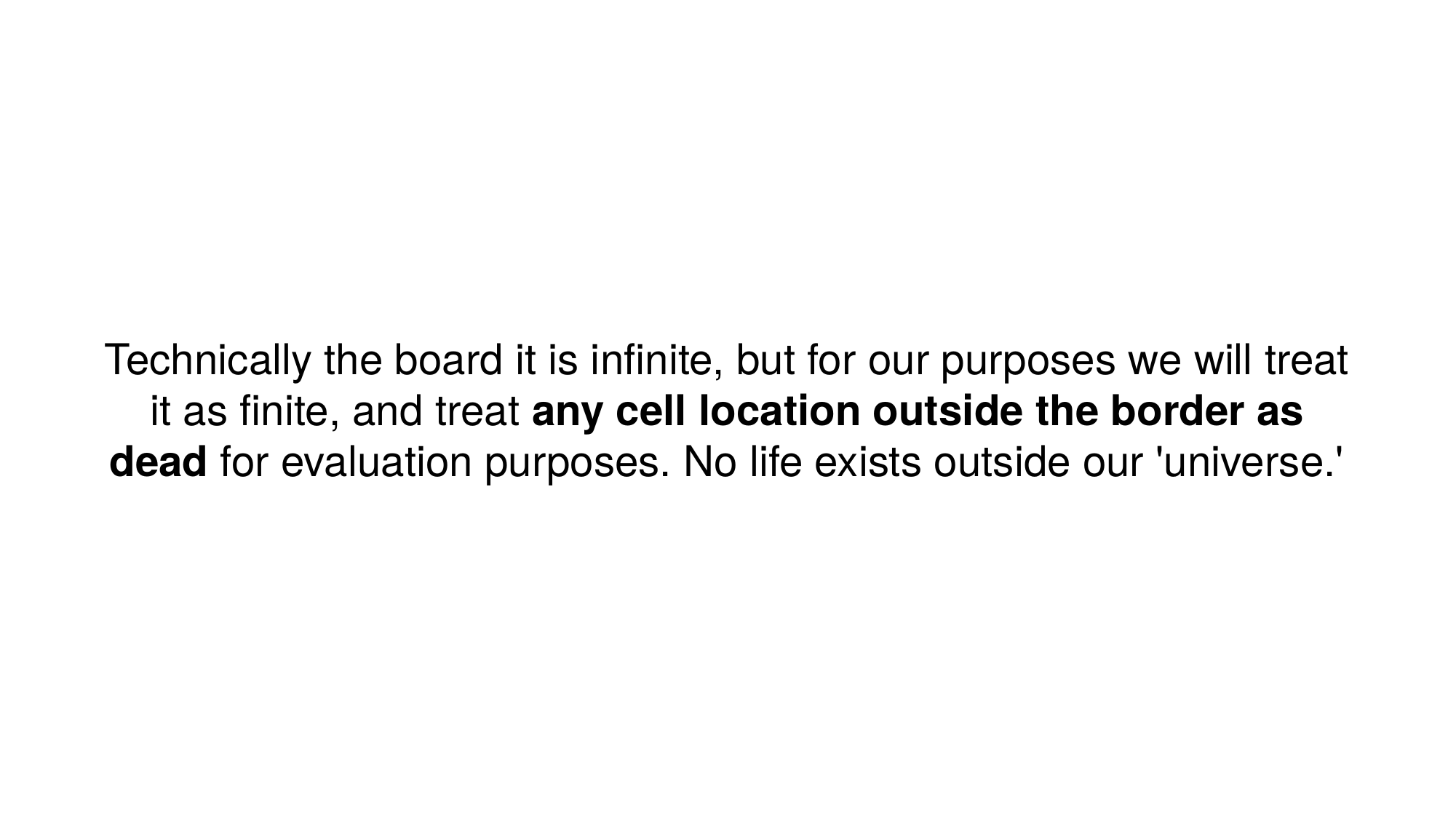

Technically the board it is infinite, but for our purposes we will treat it as finite, and treat any cell location outside the border as dead for evaluation purposes. No life exists outside our 'universe.'